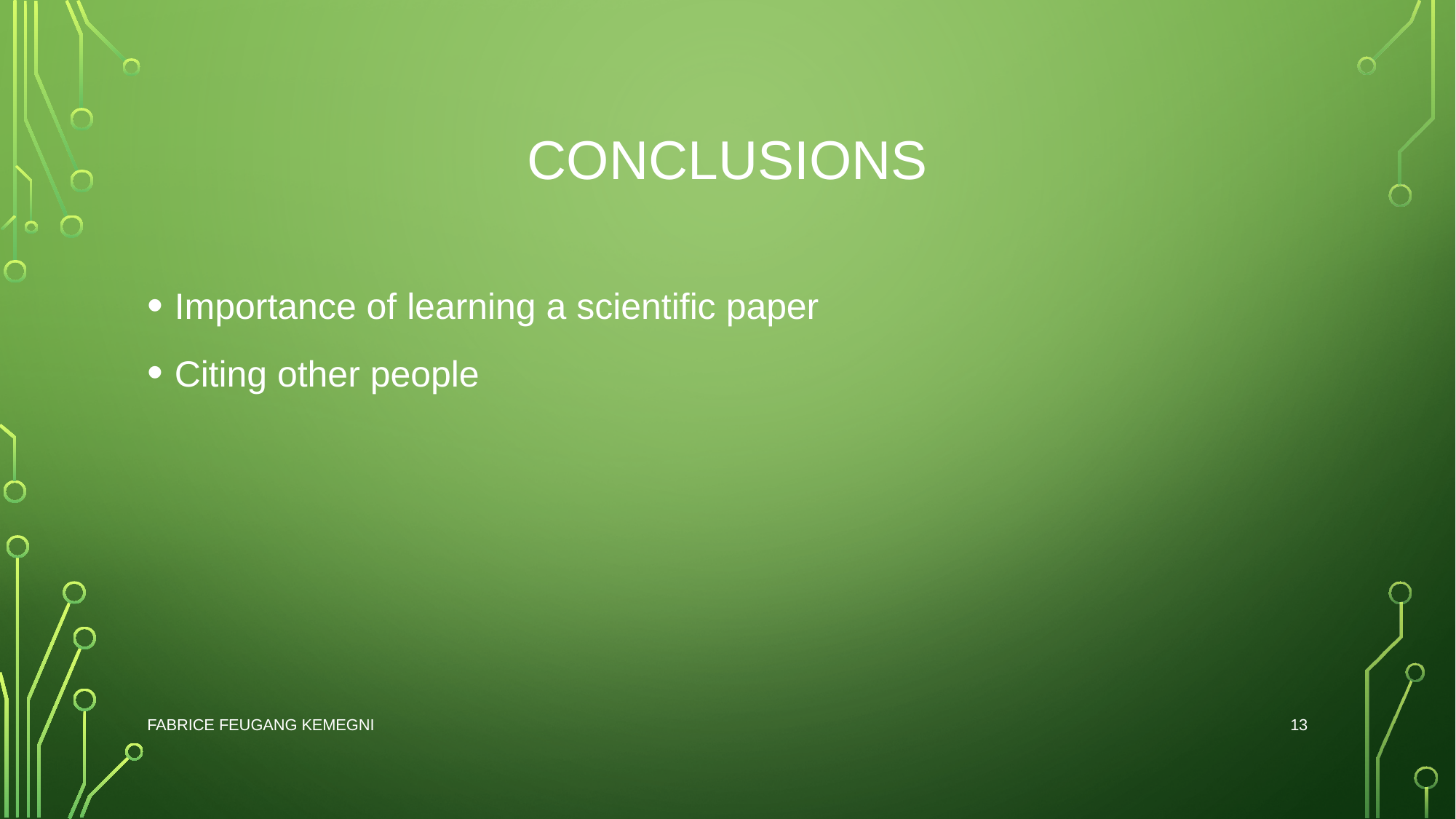

# Conclusions
Importance of learning a scientific paper
Citing other people

13
Fabrice Feugang Kemegni